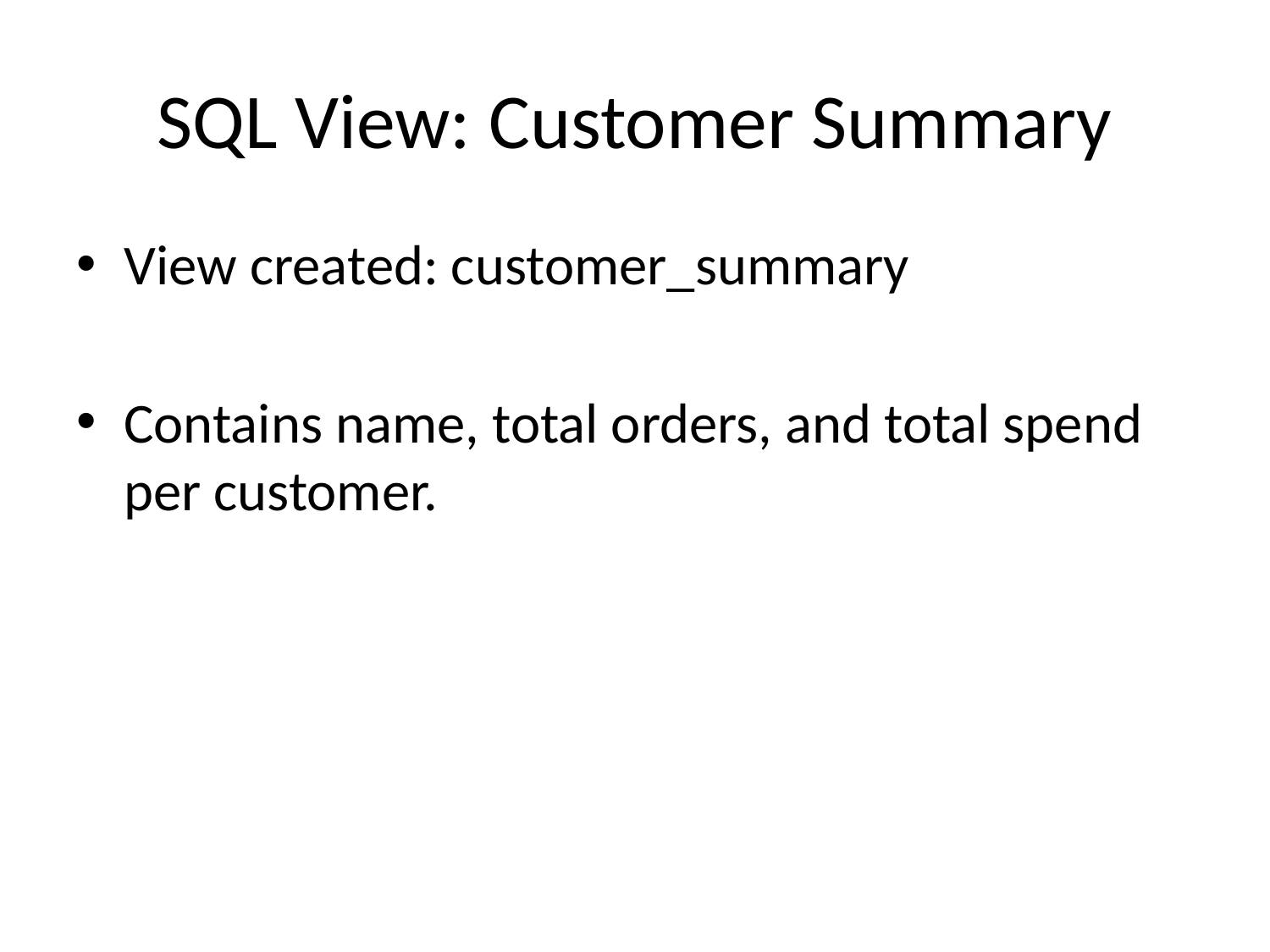

# SQL View: Customer Summary
View created: customer_summary

Contains name, total orders, and total spend per customer.